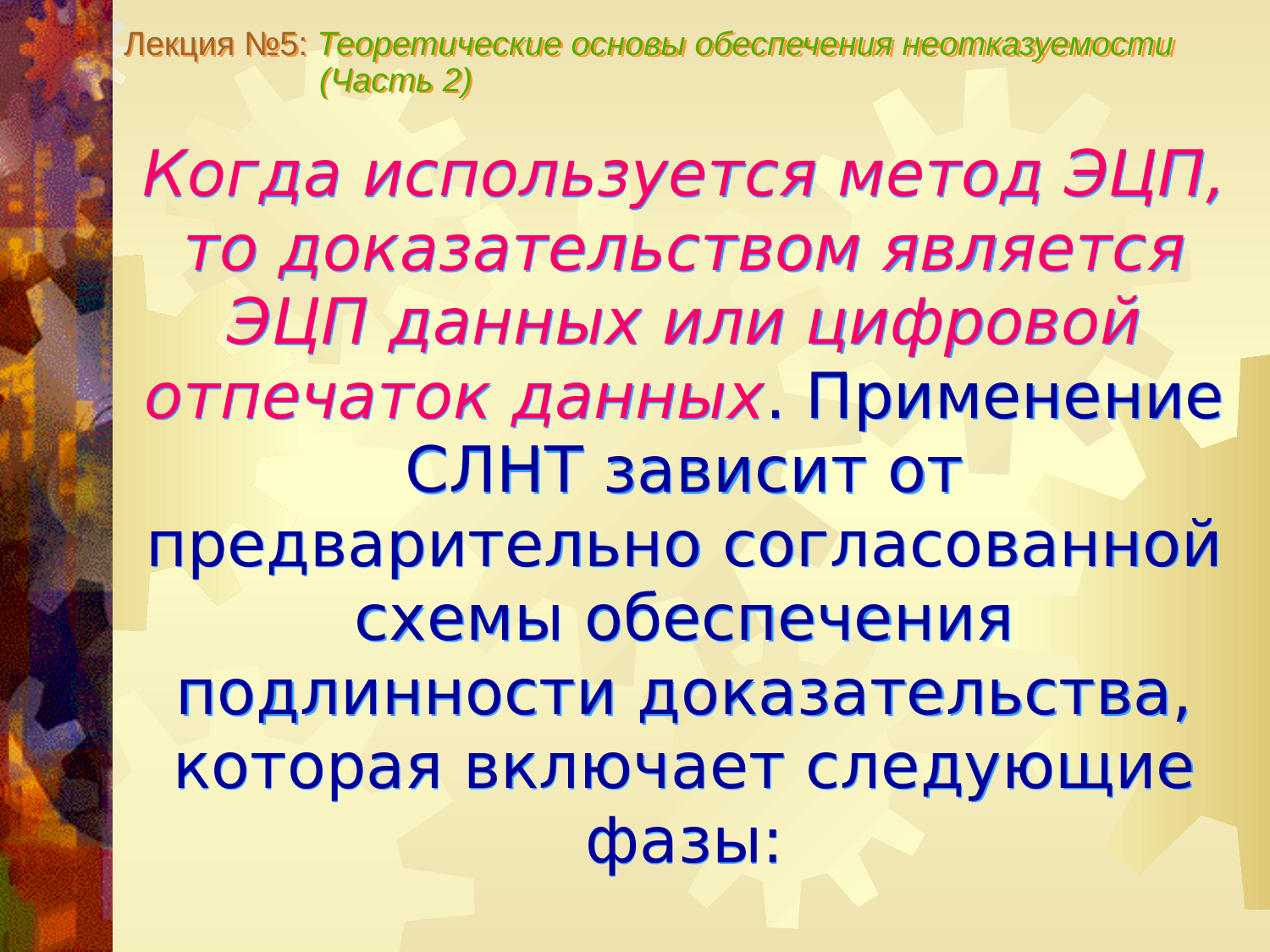

Лекция №5: Теоретические основы обеспечения неотказуемости
                       (Часть 2)
Когда используется метод ЭЦП, то доказательством является ЭЦП данных или цифровой отпечаток данных. Применение СЛНТ зависит от предварительно согласованной схемы обеспечения подлинности доказательства, которая включает следующие фазы: